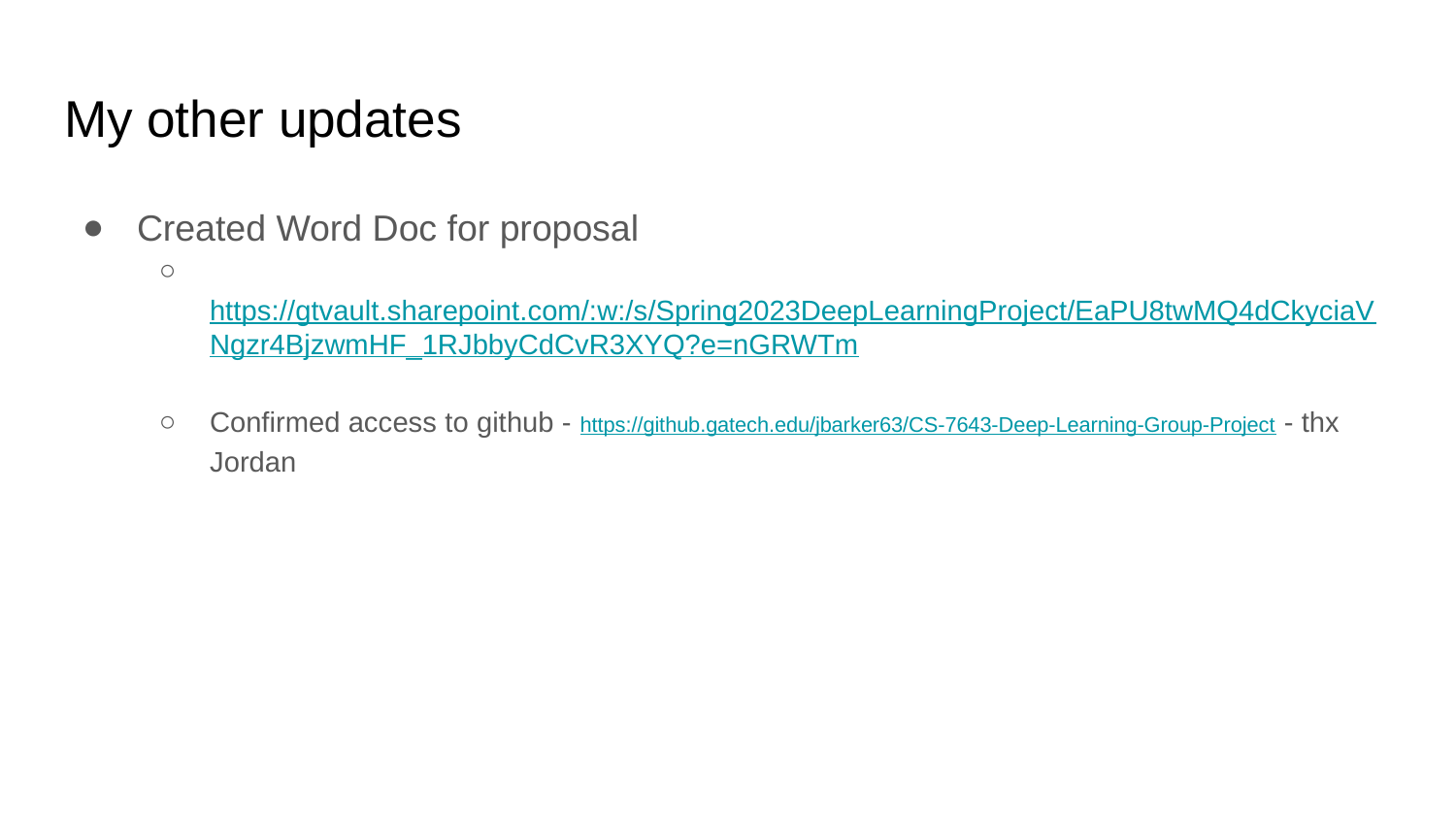

# My other updates
Created Word Doc for proposal
 https://gtvault.sharepoint.com/:w:/s/Spring2023DeepLearningProject/EaPU8twMQ4dCkyciaVNgzr4BjzwmHF_1RJbbyCdCvR3XYQ?e=nGRWTm
Confirmed access to github - https://github.gatech.edu/jbarker63/CS-7643-Deep-Learning-Group-Project - thx Jordan